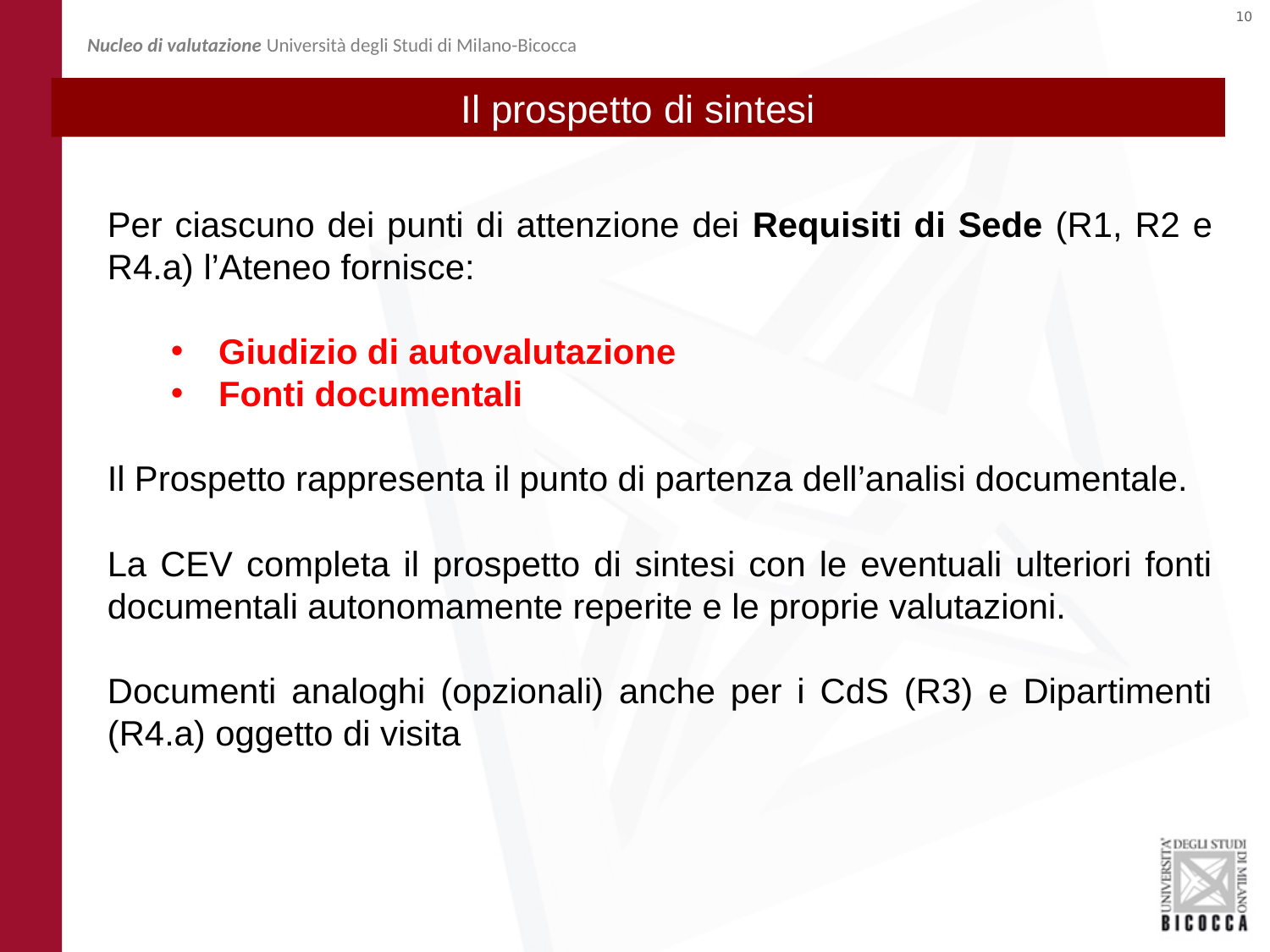

Nucleo di valutazione Università degli Studi di Milano-Bicocca
Il prospetto di sintesi
Per ciascuno dei punti di attenzione dei Requisiti di Sede (R1, R2 e R4.a) l’Ateneo fornisce:

Giudizio di autovalutazione
Fonti documentali

Il Prospetto rappresenta il punto di partenza dell’analisi documentale.

La CEV completa il prospetto di sintesi con le eventuali ulteriori fonti documentali autonomamente reperite e le proprie valutazioni.

Documenti analoghi (opzionali) anche per i CdS (R3) e Dipartimenti (R4.a) oggetto di visita